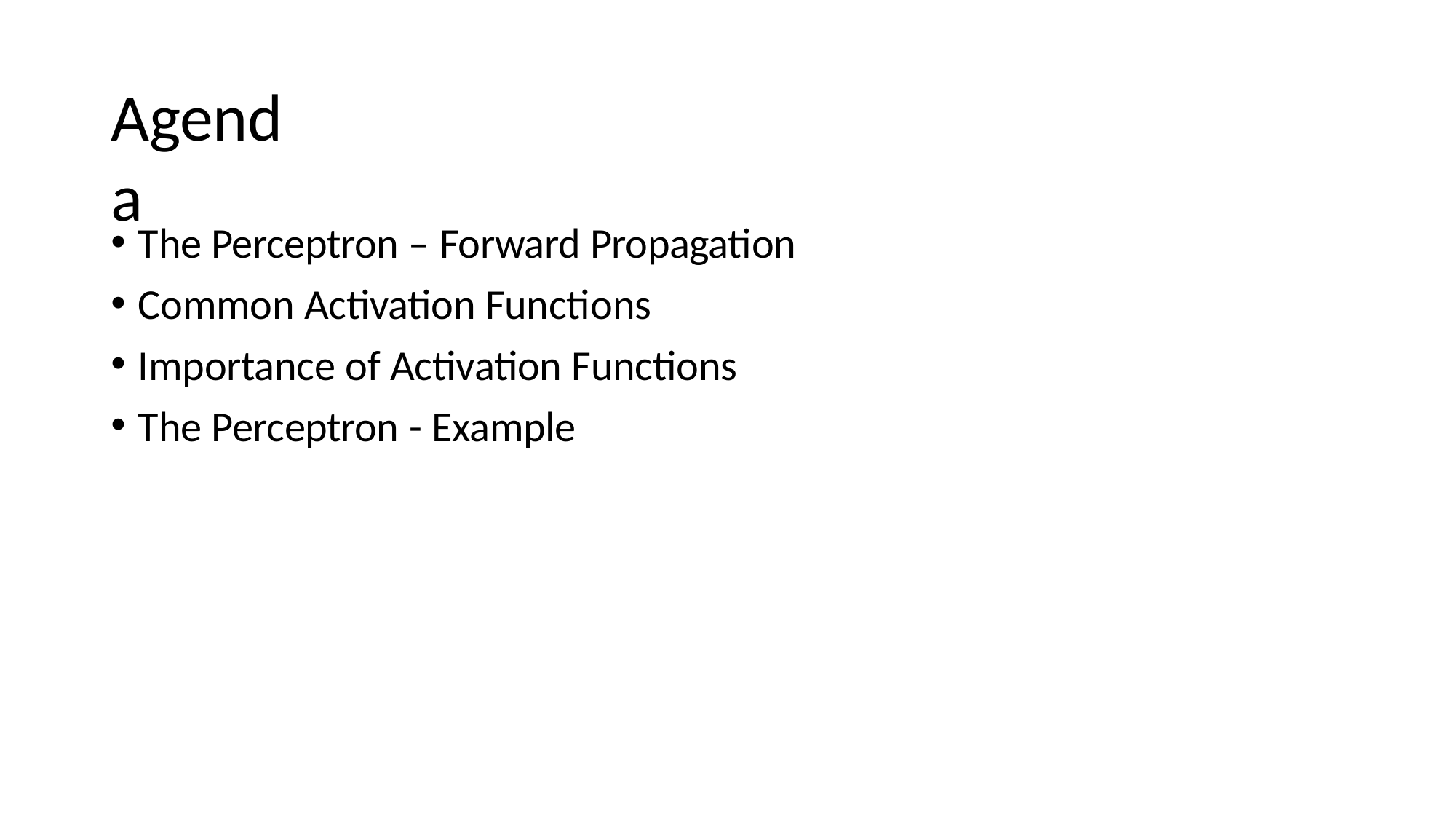

# Agenda
The Perceptron – Forward Propagation
Common Activation Functions
Importance of Activation Functions
The Perceptron - Example